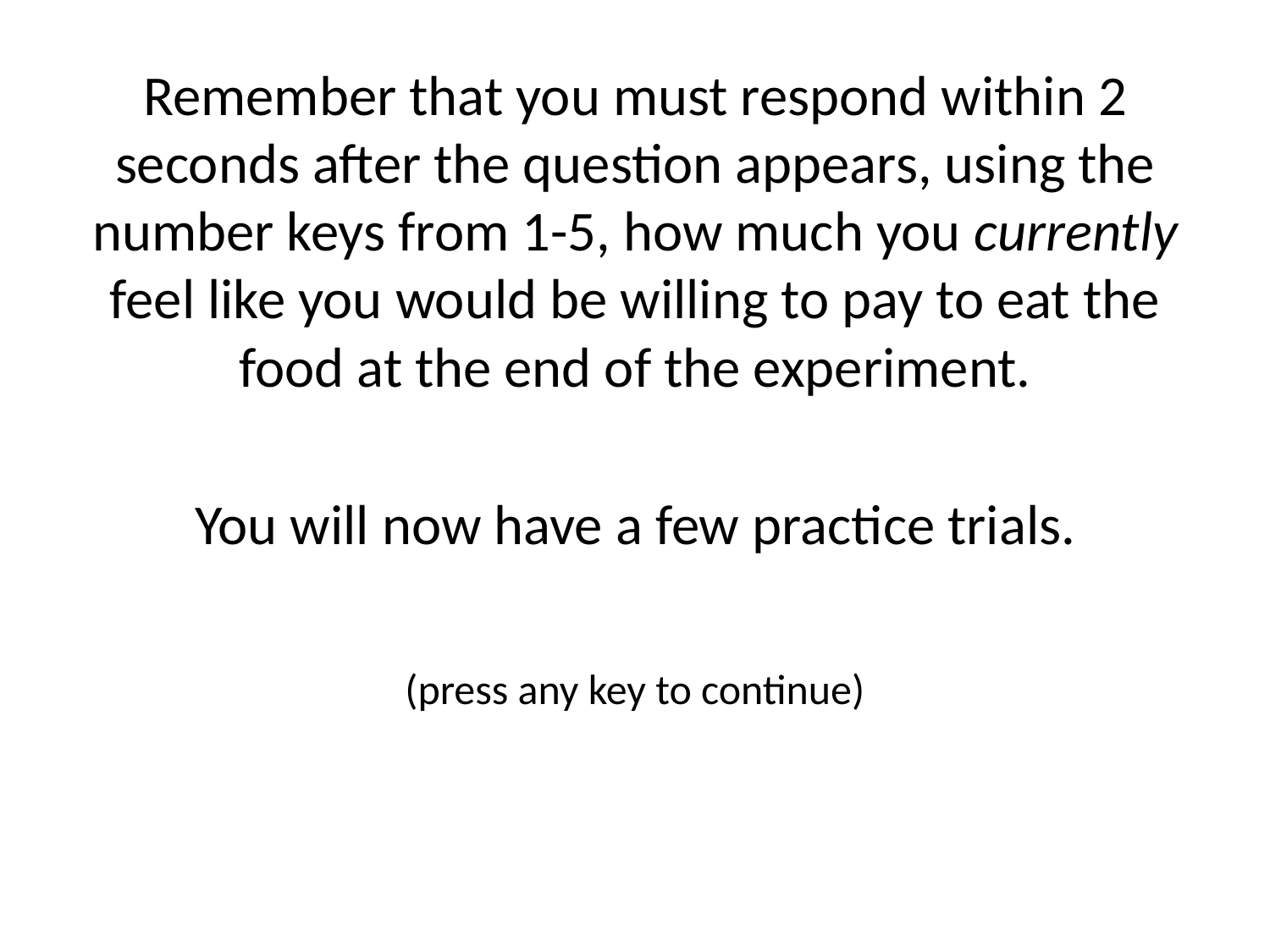

Remember that you must respond within 2 seconds after the question appears, using the number keys from 1-5, how much you currently feel like you would be willing to pay to eat the food at the end of the experiment.

You will now have a few practice trials.
(press any key to continue)